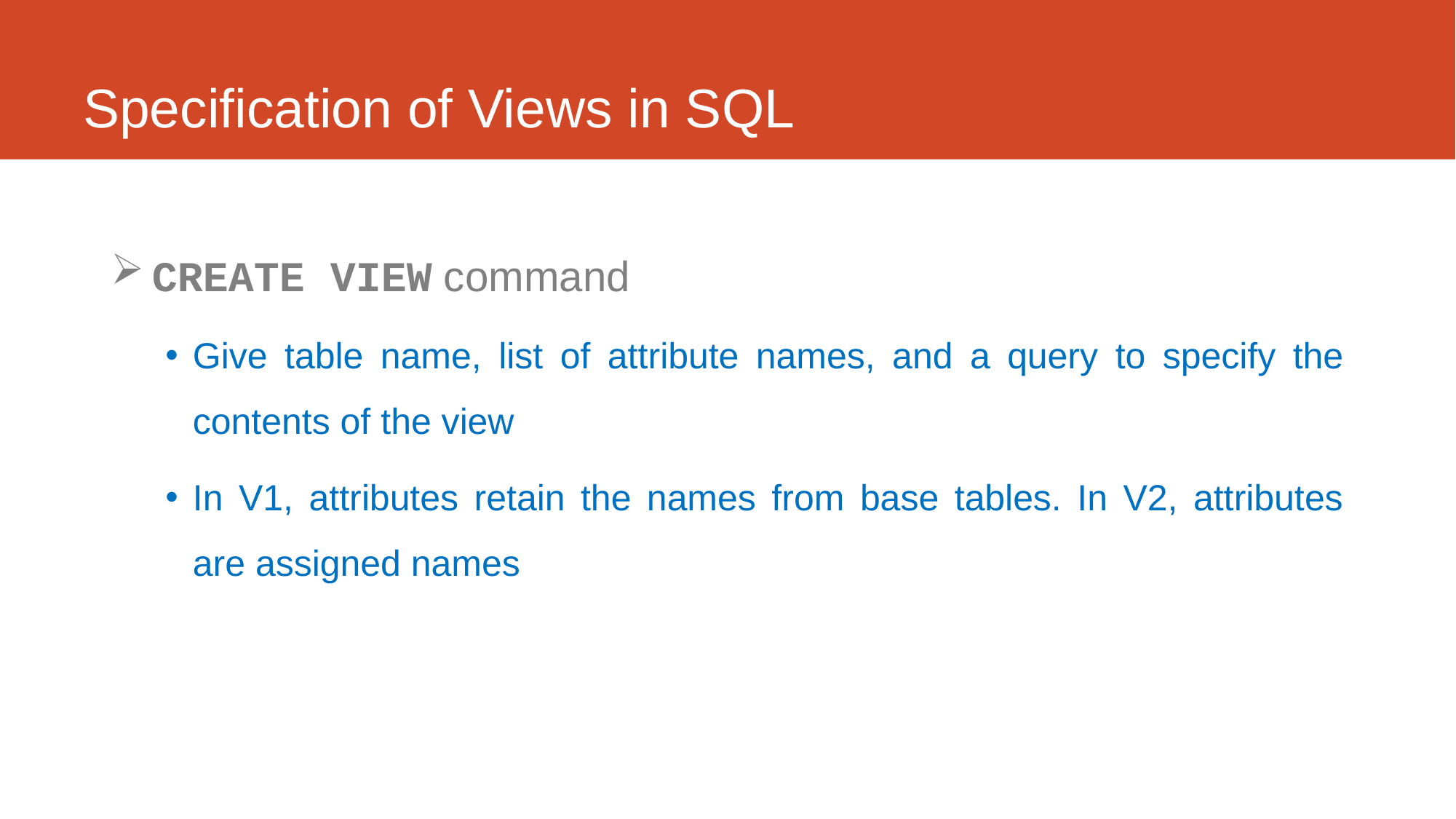

# Specification of Views in SQL
CREATE VIEW command
Give table name, list of attribute names, and a query to specify the contents of the view
In V1, attributes retain the names from base tables. In V2, attributes are assigned names